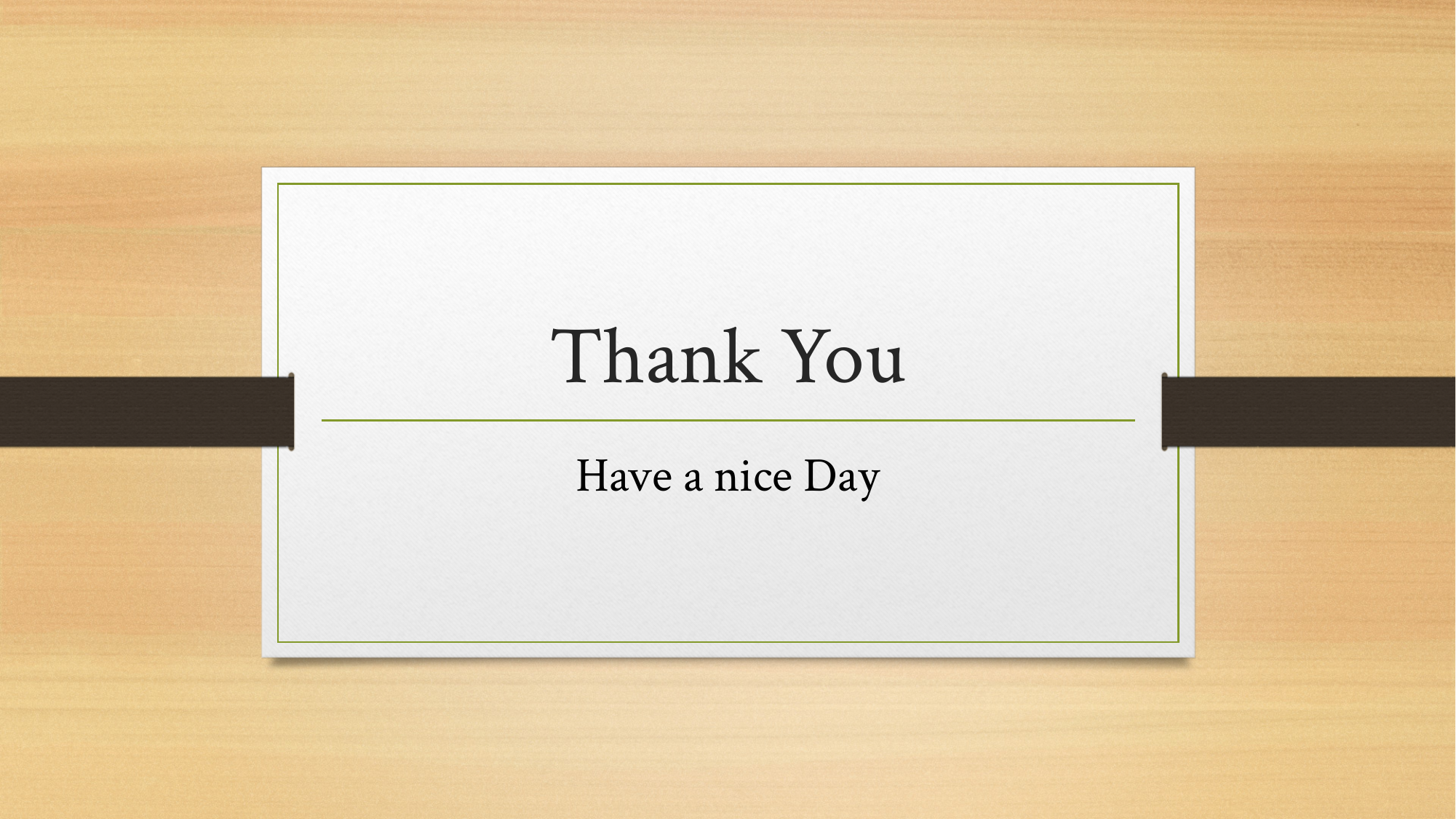

# Thank You
Have a nice Day